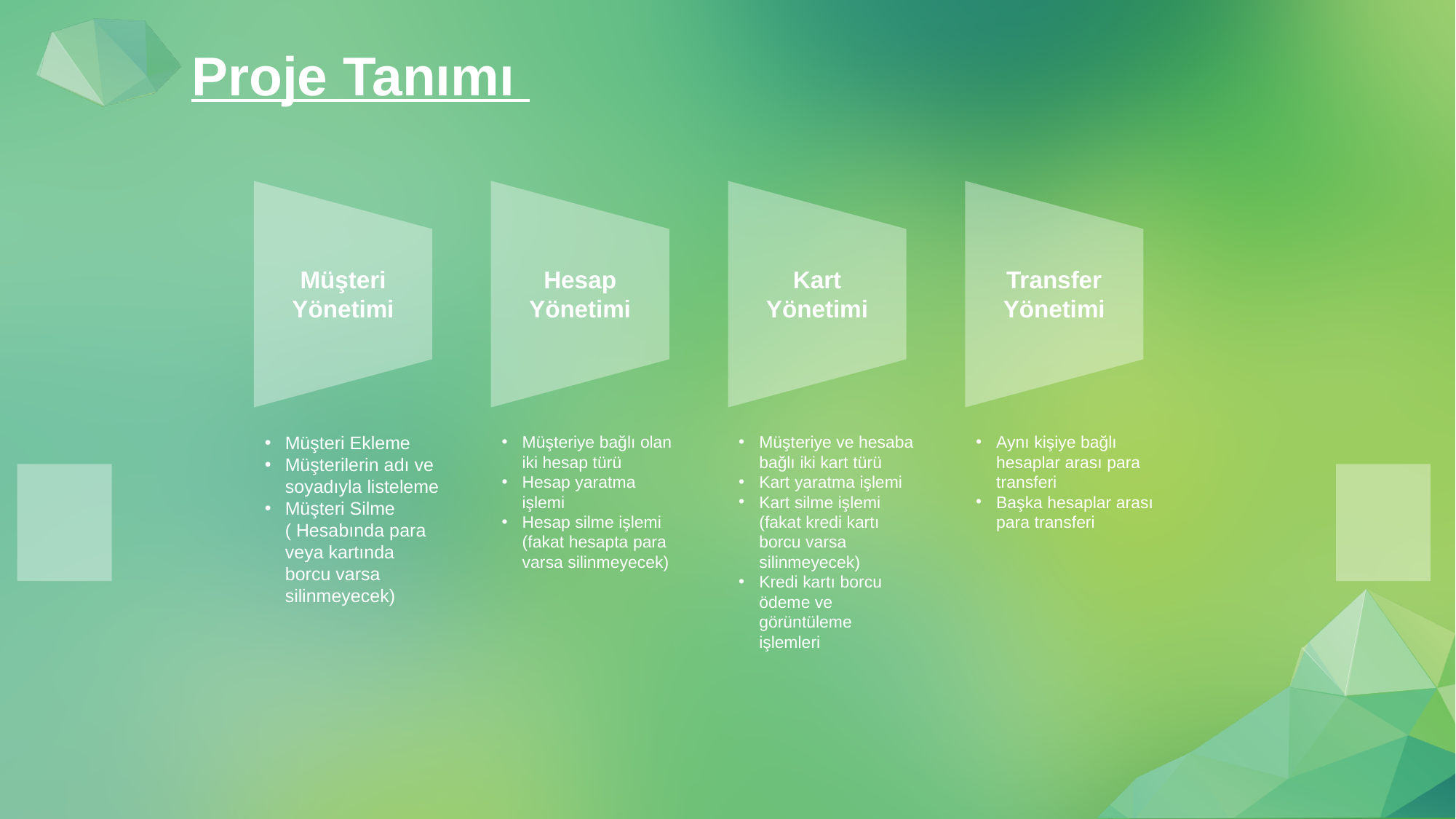

Proje Tanımı

Müşteri Yönetimi
Hesap Yönetimi
Kart Yönetimi
Transfer Yönetimi
Müşteri Ekleme
Müşterilerin adı ve soyadıyla listeleme
Müşteri Silme ( Hesabında para veya kartında borcu varsa silinmeyecek)
Müşteriye bağlı olan iki hesap türü
Hesap yaratma işlemi
Hesap silme işlemi (fakat hesapta para varsa silinmeyecek)
Müşteriye ve hesaba bağlı iki kart türü
Kart yaratma işlemi
Kart silme işlemi (fakat kredi kartı borcu varsa silinmeyecek)
Kredi kartı borcu ödeme ve görüntüleme işlemleri
Aynı kişiye bağlı hesaplar arası para transferi
Başka hesaplar arası para transferi